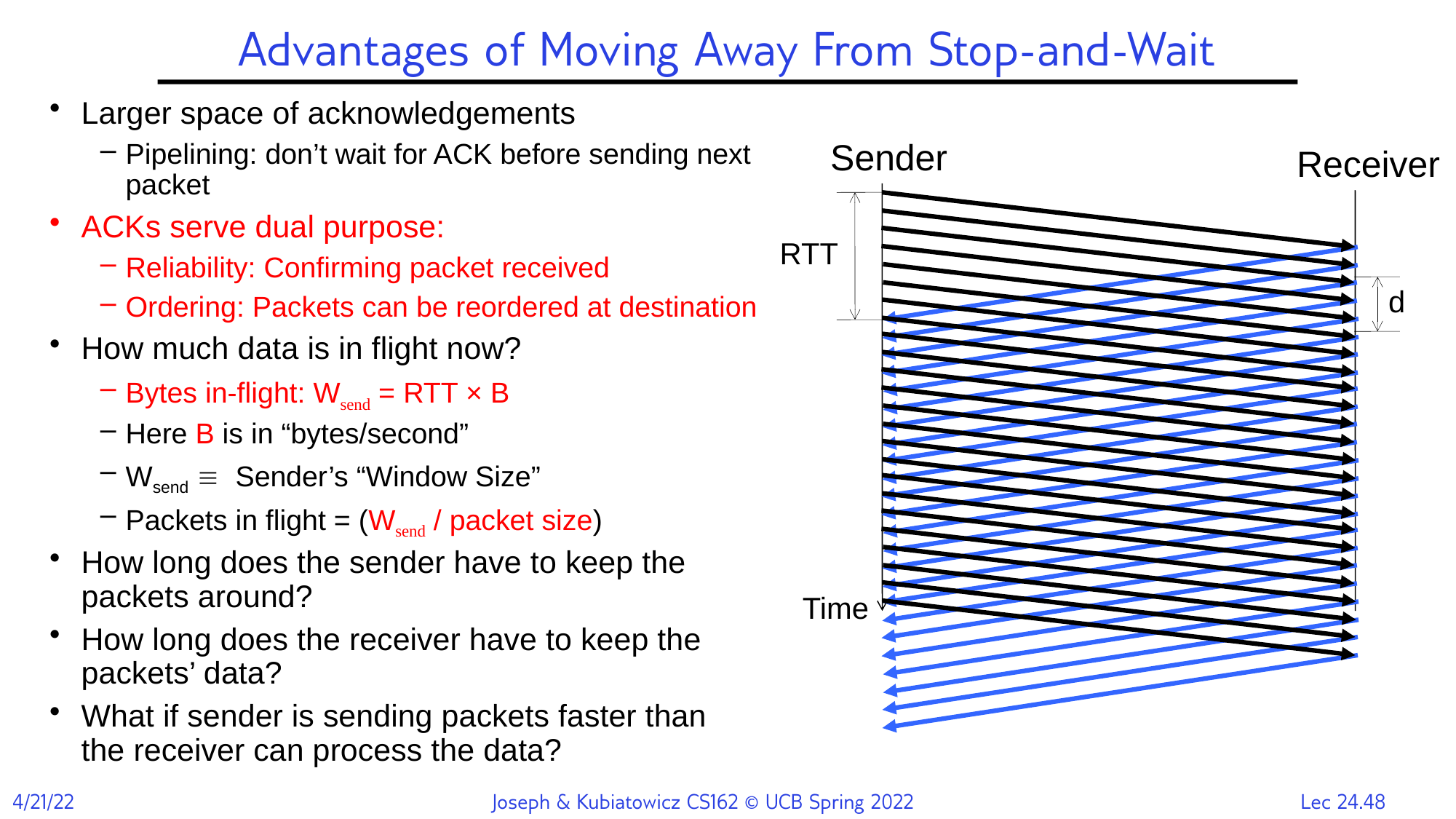

# Advantages of Moving Away From Stop-and-Wait
Larger space of acknowledgements
Pipelining: don’t wait for ACK before sending next packet
ACKs serve dual purpose:
Reliability: Confirming packet received
Ordering: Packets can be reordered at destination
How much data is in flight now?
Bytes in-flight: Wsend = RTT × B
Here B is in “bytes/second”
Wsend ≡  Sender’s “Window Size”
Packets in flight = (Wsend / packet size)
How long does the sender have to keep the packets around?
How long does the receiver have to keep the packets’ data?
What if sender is sending packets faster than the receiver can process the data?
Sender
Receiver

RTT

d

Time